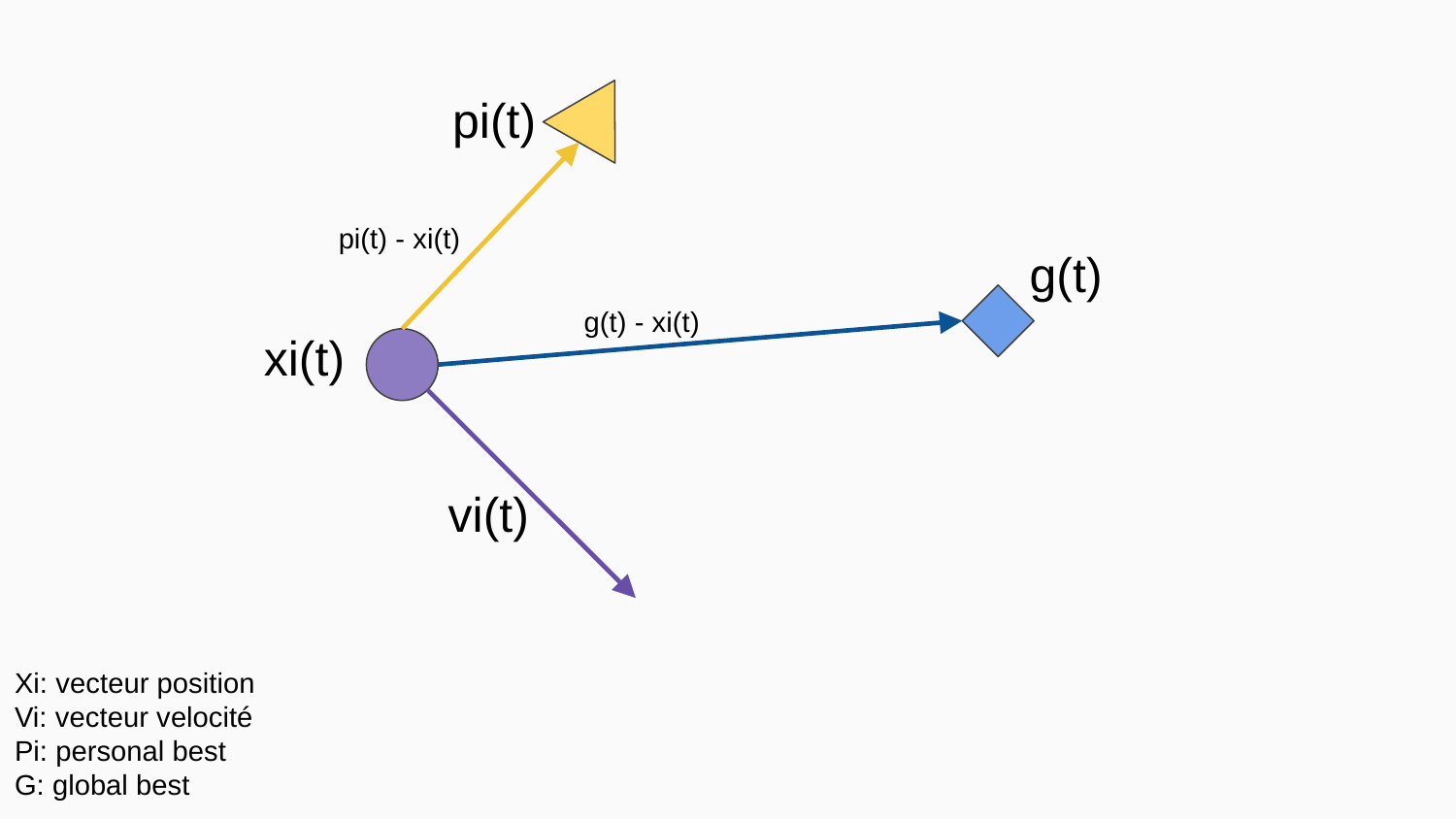

pi(t)
pi(t) - xi(t)
g(t)

g(t) - xi(t)
xi(t)

vi(t)
Xi: vecteur position
Vi: vecteur velocité
Pi: personal best
G: global best